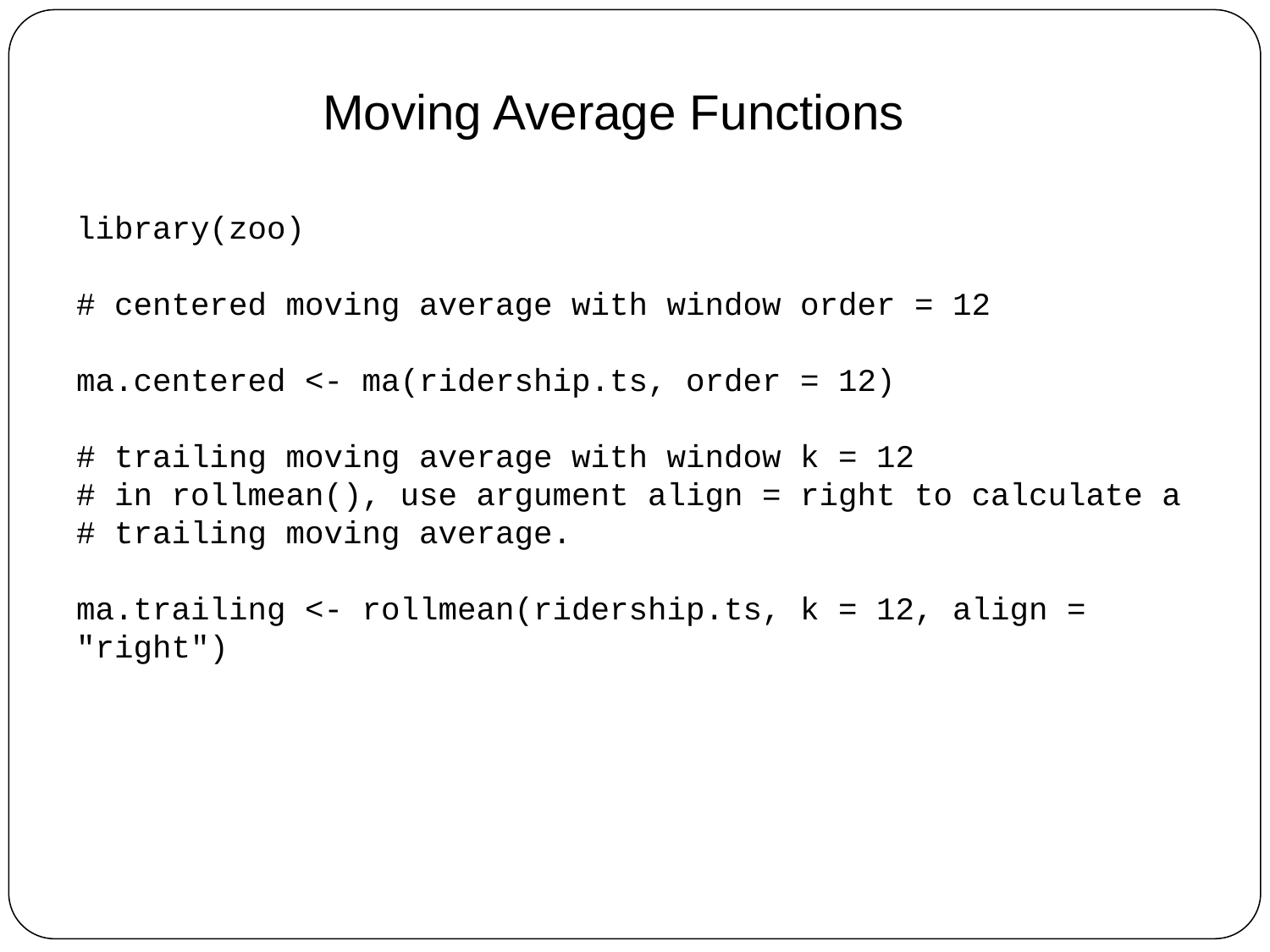

Moving Average Functions
library(zoo)

# centered moving average with window order = 12

ma.centered <- ma(ridership.ts, order = 12)

# trailing moving average with window k = 12
# in rollmean(), use argument align = right to calculate a
# trailing moving average.

ma.trailing <- rollmean(ridership.ts, k = 12, align = "right")